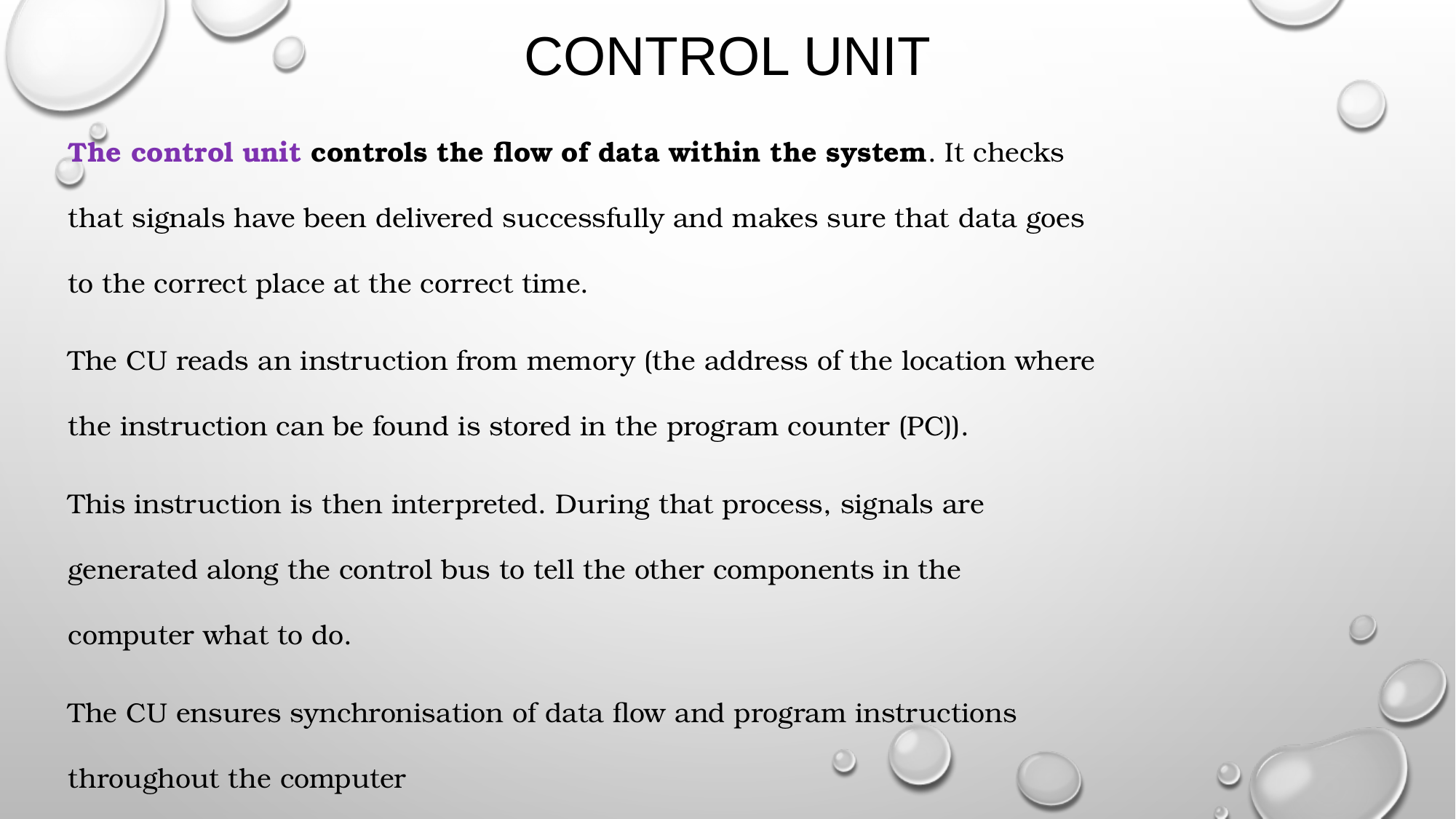

# Control Unit
The control unit controls the flow of data within the system. It checks that signals have been delivered successfully and makes sure that data goes to the correct place at the correct time.
The CU reads an instruction from memory (the address of the location where the instruction can be found is stored in the program counter (PC)).
This instruction is then interpreted. During that process, signals are generated along the control bus to tell the other components in the computer what to do.
The CU ensures synchronisation of data flow and program instructions throughout the computer